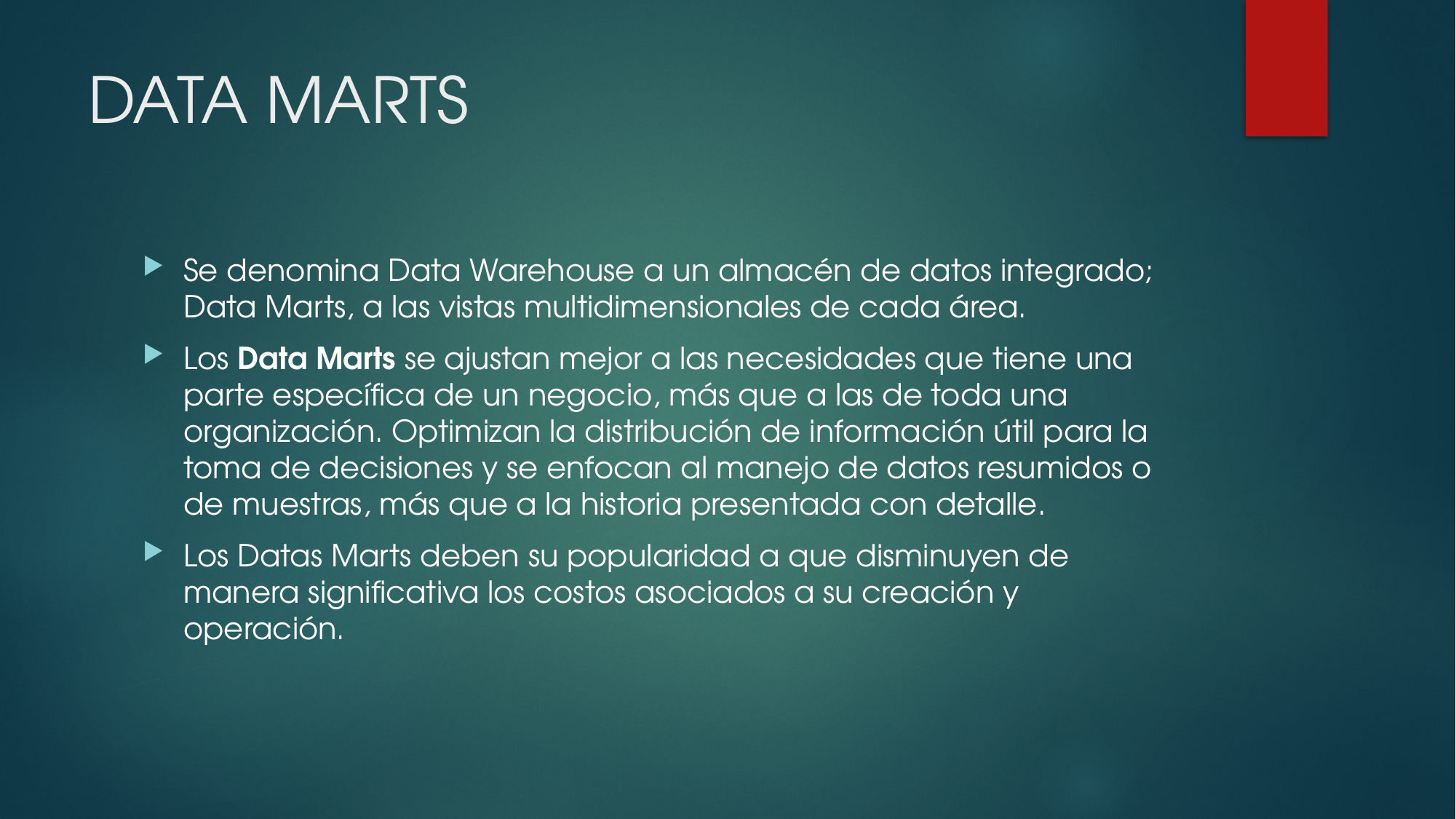

# DATA MARTS
Se denomina Data Warehouse a un almacén de datos integrado; Data Marts, a las vistas multidimensionales de cada área.
Los Data Marts se ajustan mejor a las necesidades que tiene una parte específica de un negocio, más que a las de toda una organización. Optimizan la distribución de información útil para la toma de decisiones y se enfocan al manejo de datos resumidos o de muestras, más que a la historia presentada con detalle.
Los Datas Marts deben su popularidad a que disminuyen de manera significativa los costos asociados a su creación y operación.